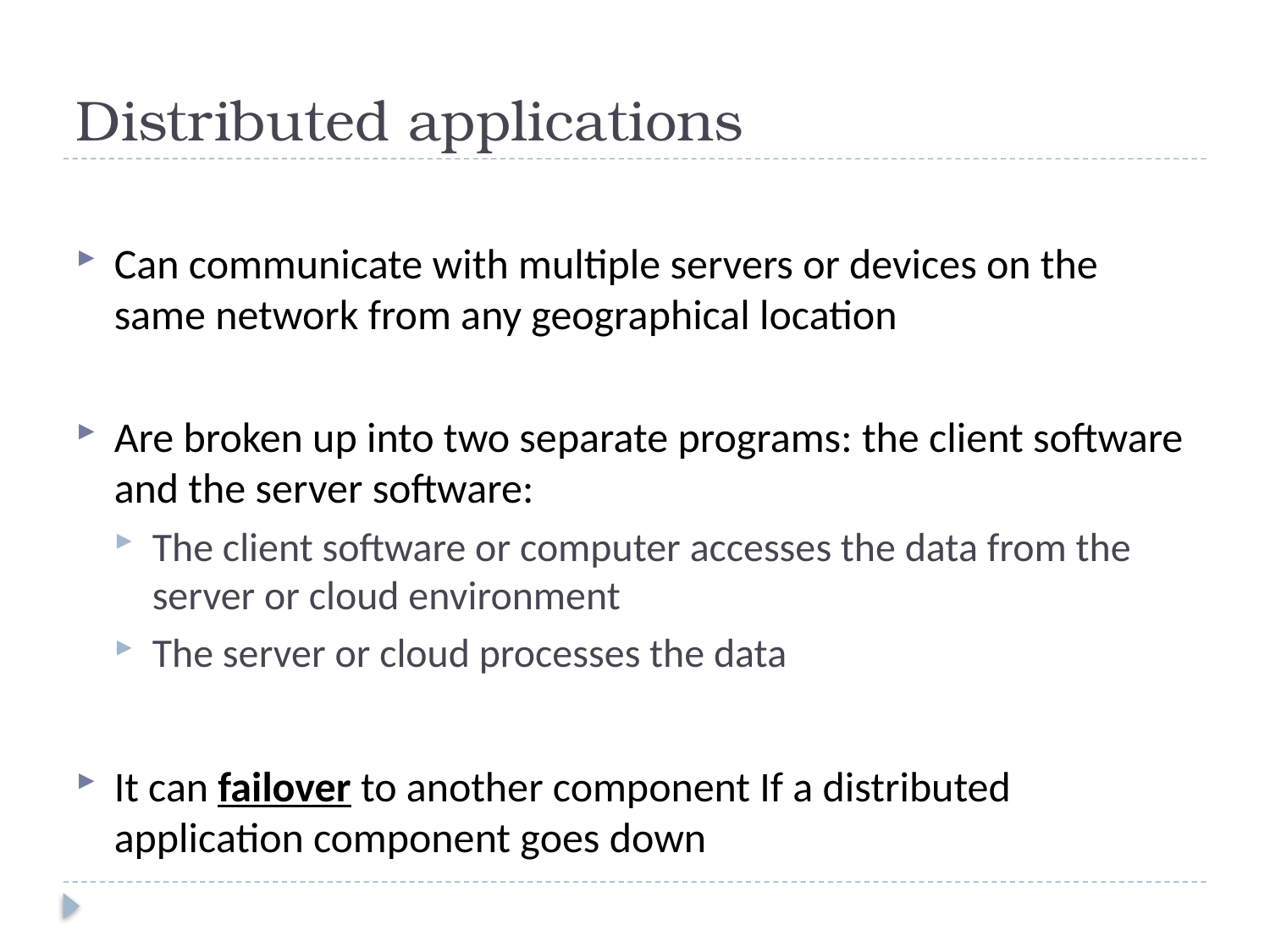

# Distributed applications

Can communicate with multiple servers or devices on the same network from any geographical location

Are broken up into two separate programs: the client software and the server software:
The client software or computer accesses the data from the server or cloud environment
The server or cloud processes the data

It can failover to another component If a distributed application component goes down